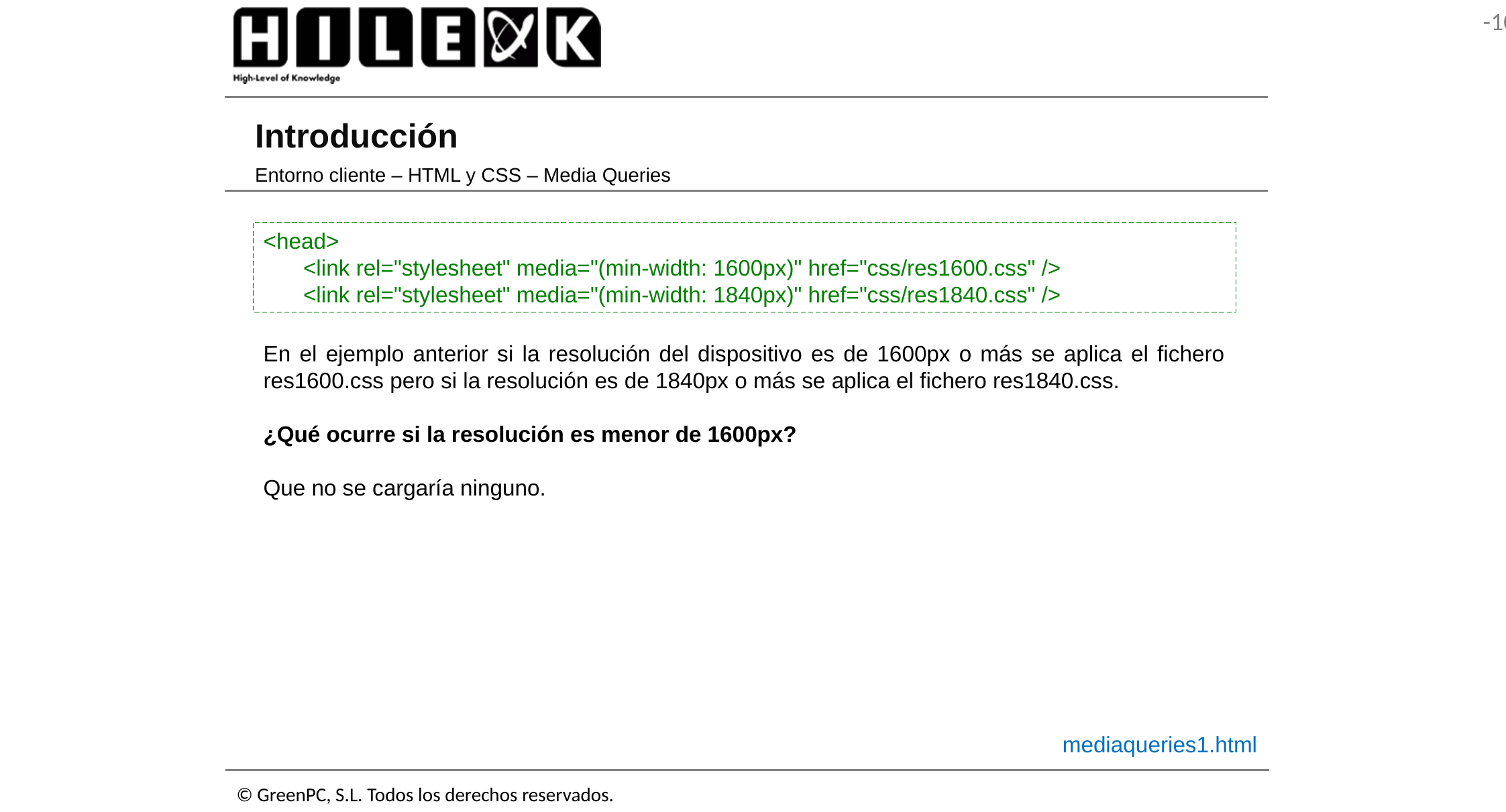

# Introducción
Entorno cliente – HTML y CSS – Media Queries
<head>
	<link rel="stylesheet" media="(min-width: 1600px)" href="css/res1600.css" />
	<link rel="stylesheet" media="(min-width: 1840px)" href="css/res1840.css" />
En el ejemplo anterior si la resolución del dispositivo es de 1600px o más se aplica el fichero res1600.css pero si la resolución es de 1840px o más se aplica el fichero res1840.css.

¿Qué ocurre si la resolución es menor de 1600px?

Que no se cargaría ninguno.
mediaqueries1.html